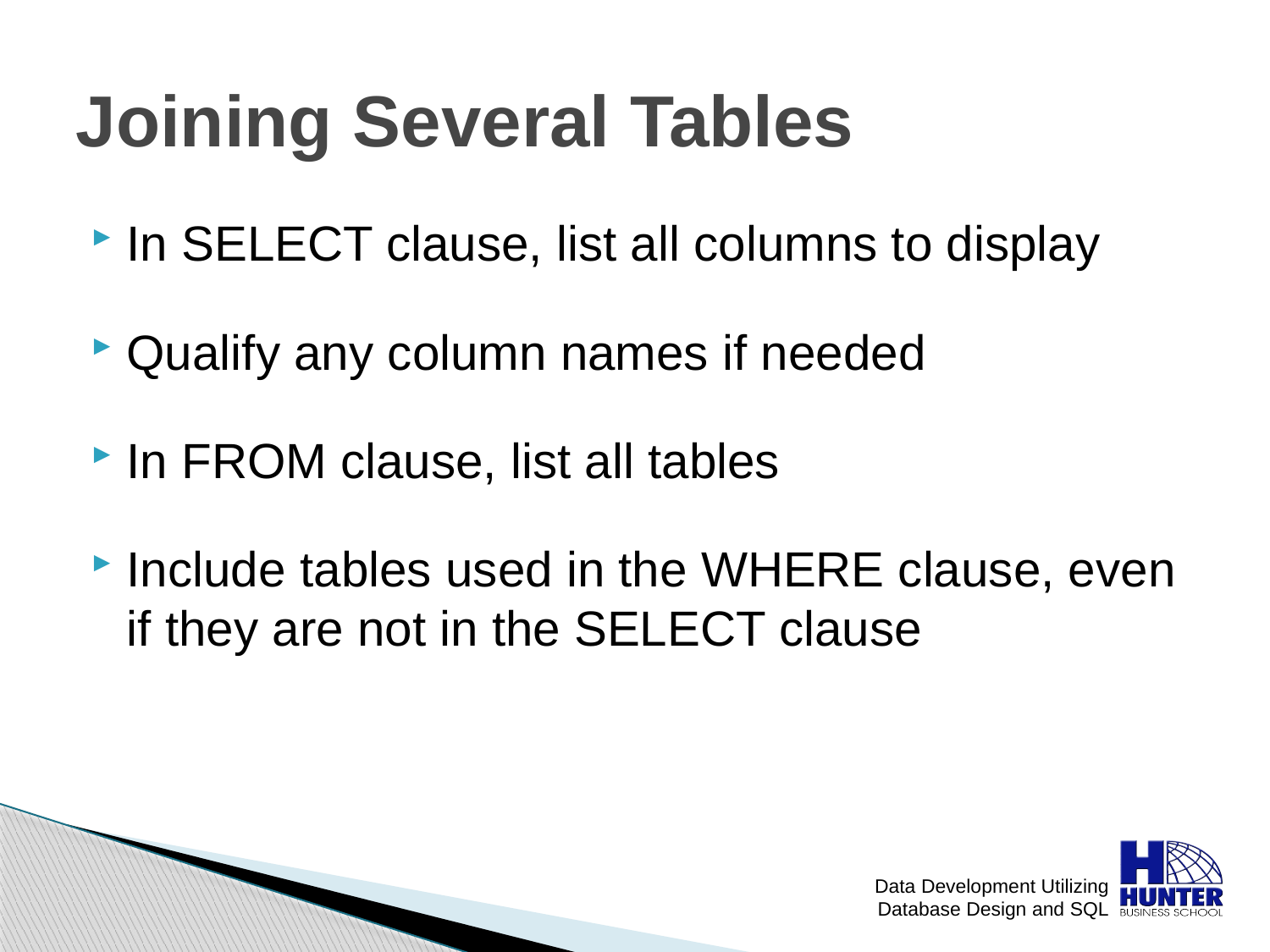

# Joining Several Tables
In SELECT clause, list all columns to display
Qualify any column names if needed
In FROM clause, list all tables
Include tables used in the WHERE clause, even if they are not in the SELECT clause